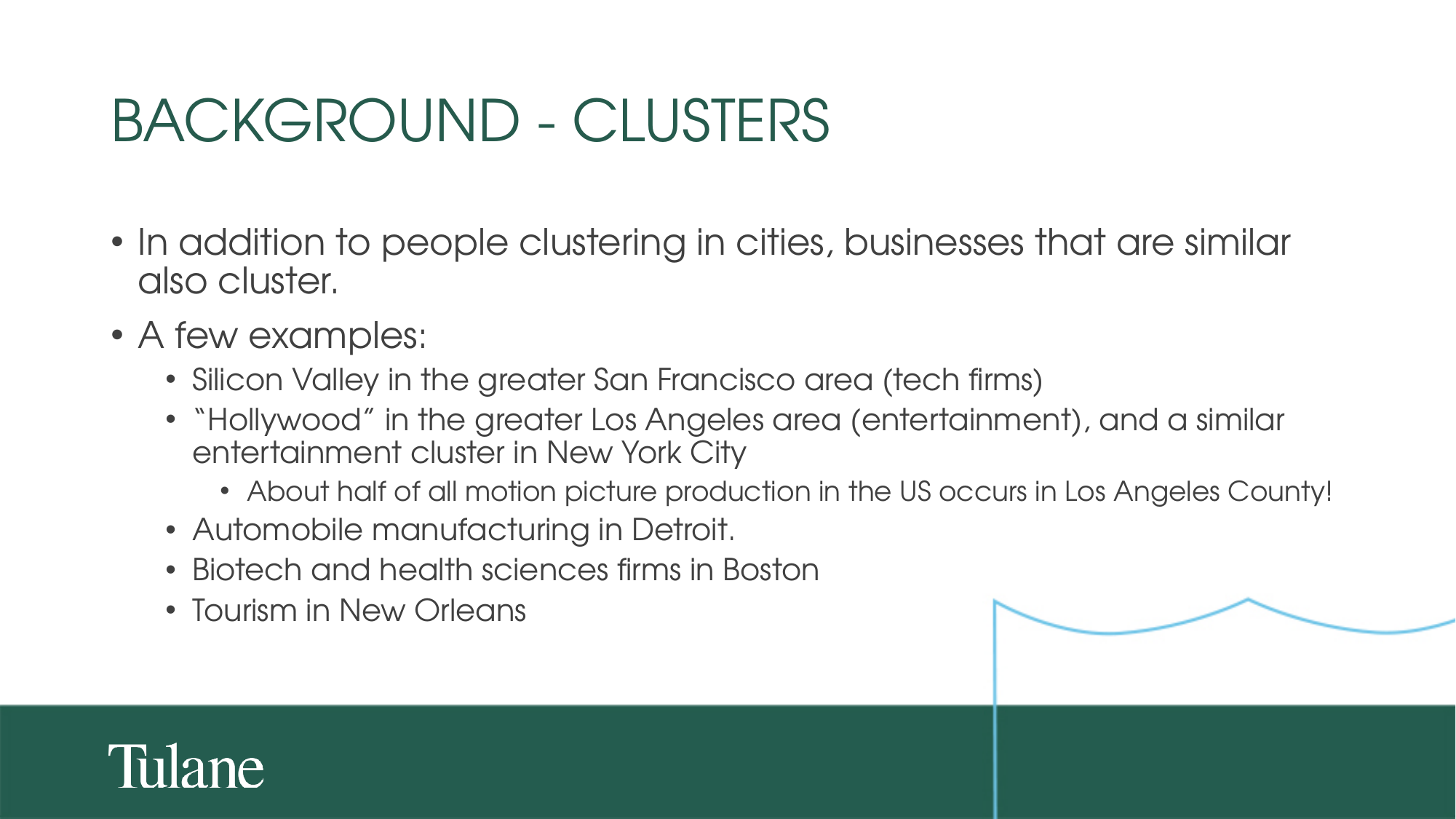

# Background - Clusters
In addition to people clustering in cities, businesses that are similar also cluster.
A few examples:
Silicon Valley in the greater San Francisco area (tech firms)
“Hollywood” in the greater Los Angeles area (entertainment), and a similar entertainment cluster in New York City
About half of all motion picture production in the US occurs in Los Angeles County!
Automobile manufacturing in Detroit.
Biotech and health sciences firms in Boston
Tourism in New Orleans